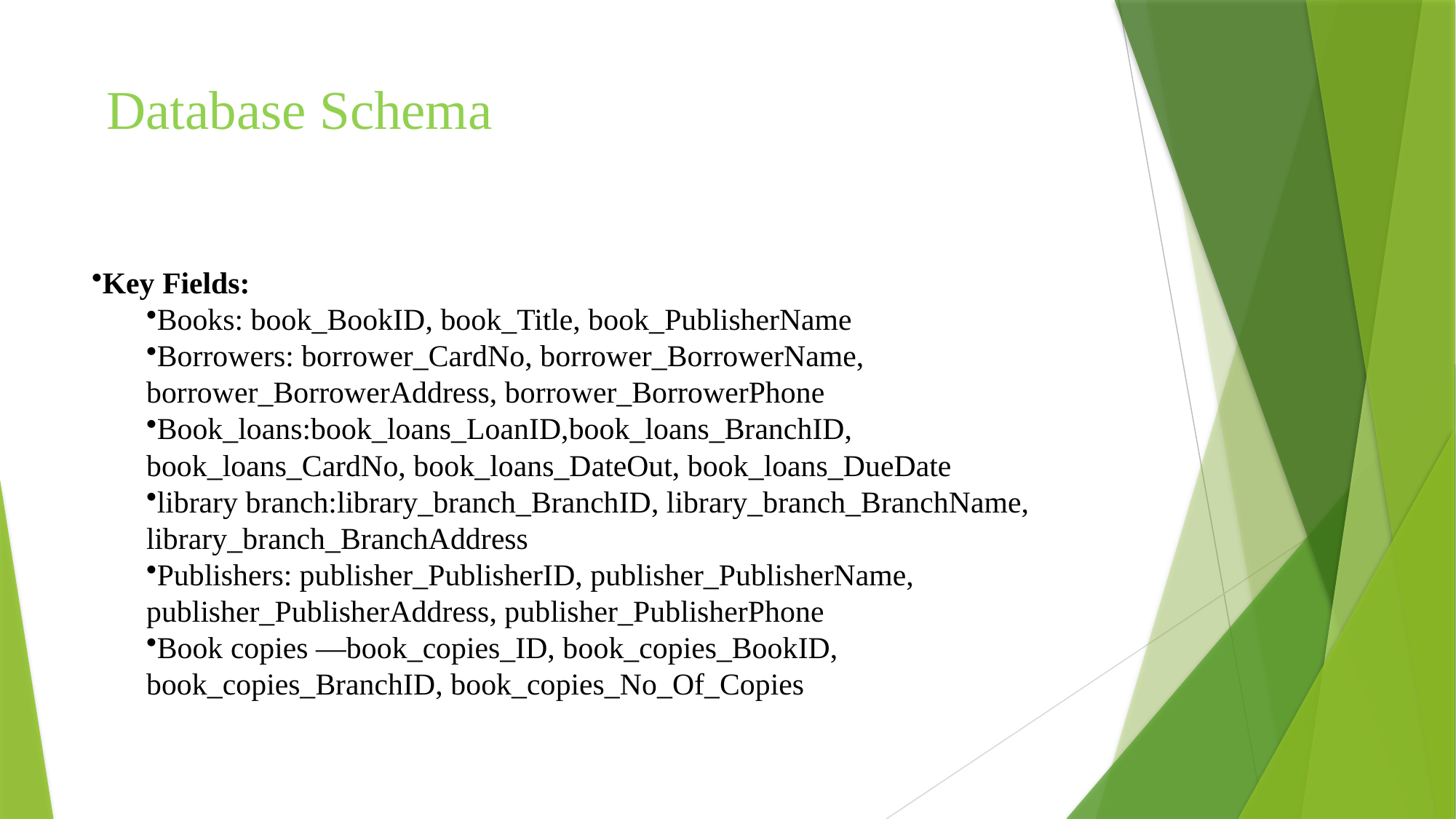

Database Schema
Key Fields:
Books: book_BookID, book_Title, book_PublisherName
Borrowers: borrower_CardNo, borrower_BorrowerName, borrower_BorrowerAddress, borrower_BorrowerPhone
Book_loans:book_loans_LoanID,book_loans_BranchID, book_loans_CardNo, book_loans_DateOut, book_loans_DueDate
library branch:library_branch_BranchID, library_branch_BranchName, library_branch_BranchAddress
Publishers: publisher_PublisherID, publisher_PublisherName, publisher_PublisherAddress, publisher_PublisherPhone
Book copies —book_copies_ID, book_copies_BookID, book_copies_BranchID, book_copies_No_Of_Copies